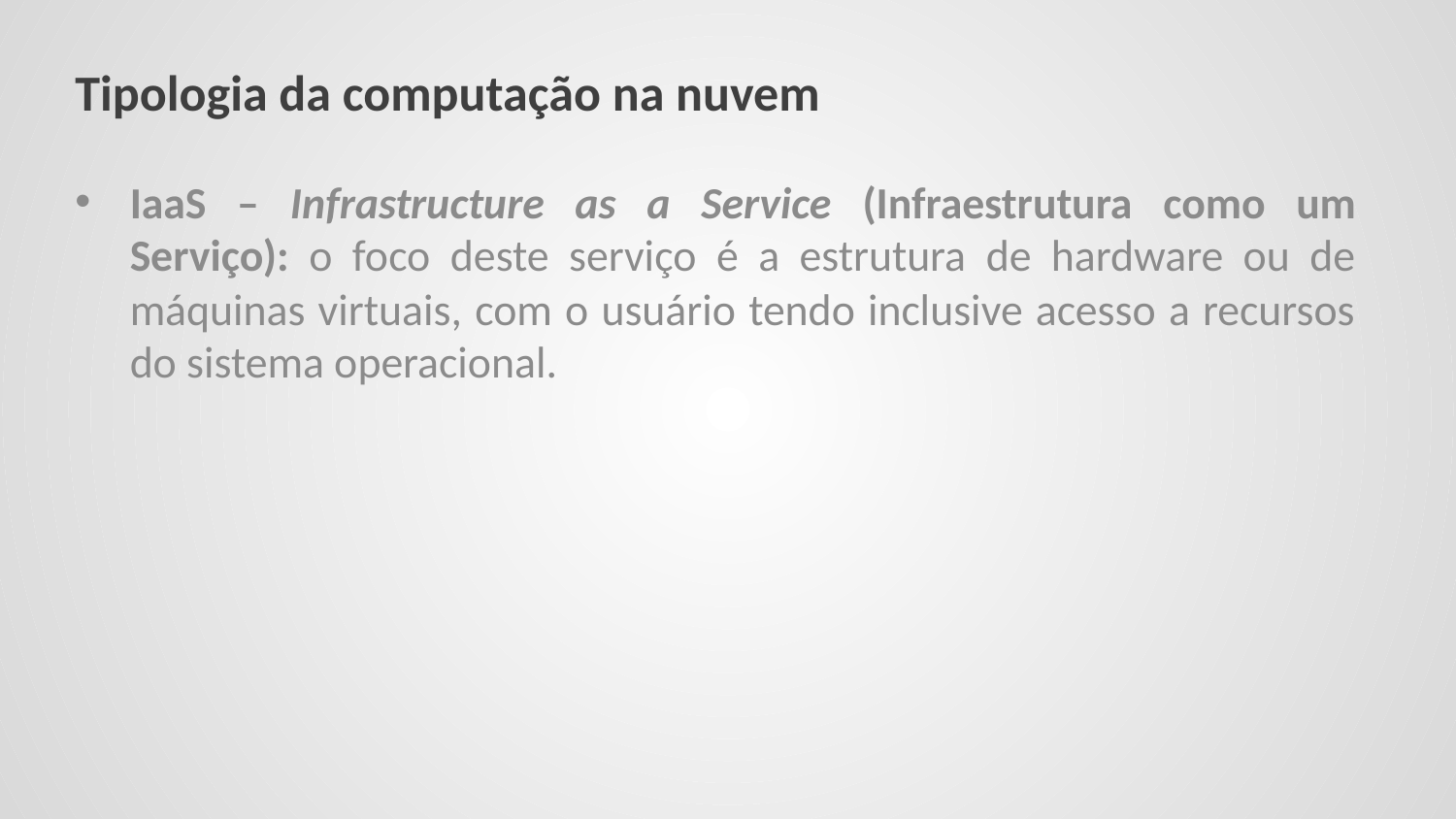

# Tipologia da computação na nuvem
IaaS – Infrastructure as a Service (Infraestrutura como um Serviço): o foco deste serviço é a estrutura de hardware ou de máquinas virtuais, com o usuário tendo inclusive acesso a recursos do sistema operacional.